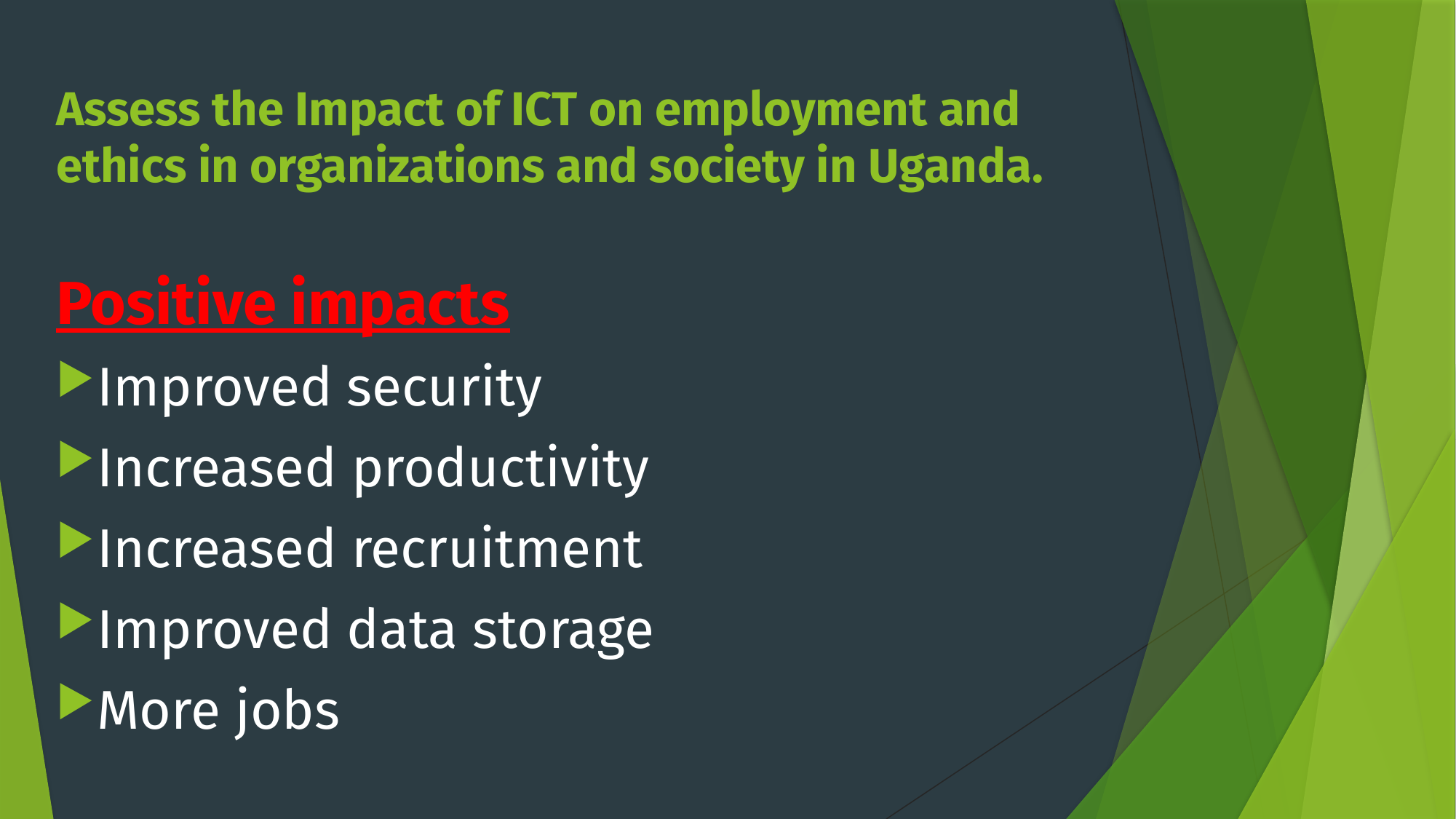

# Assess the Impact of ICT on employment and ethics in organizations and society in Uganda.
Positive impacts
Improved security
Increased productivity
Increased recruitment
Improved data storage
More jobs